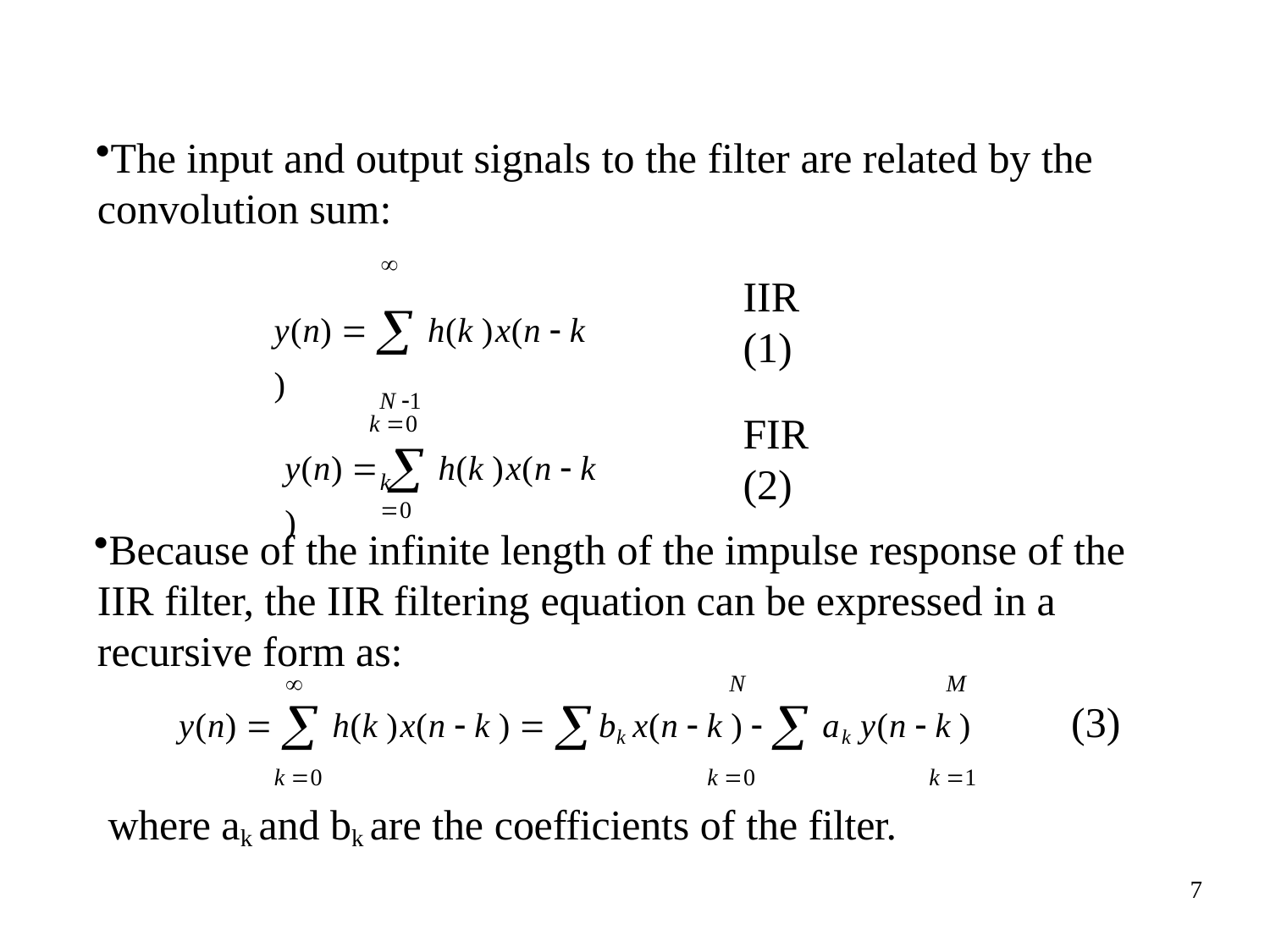

The input and output signals to the filter are related by the  convolution sum:
y(n) = ∑ h(k )x(n − k )
k =0
∞
IIR	(1)
N −1
y(n) = ∑ h(k )x(n − k )
FIR	(2)
k =0
Because of the infinite length of the impulse response of the  IIR filter, the IIR filtering equation can be expressed in a  recursive form as:
∞	N	M
y(n) = ∑ h(k )x(n − k ) = ∑bk x(n − k ) − ∑ ak y(n − k )	(3)
k =0	k =0	k =1
where ak and bk are the coefficients of the filter.
7